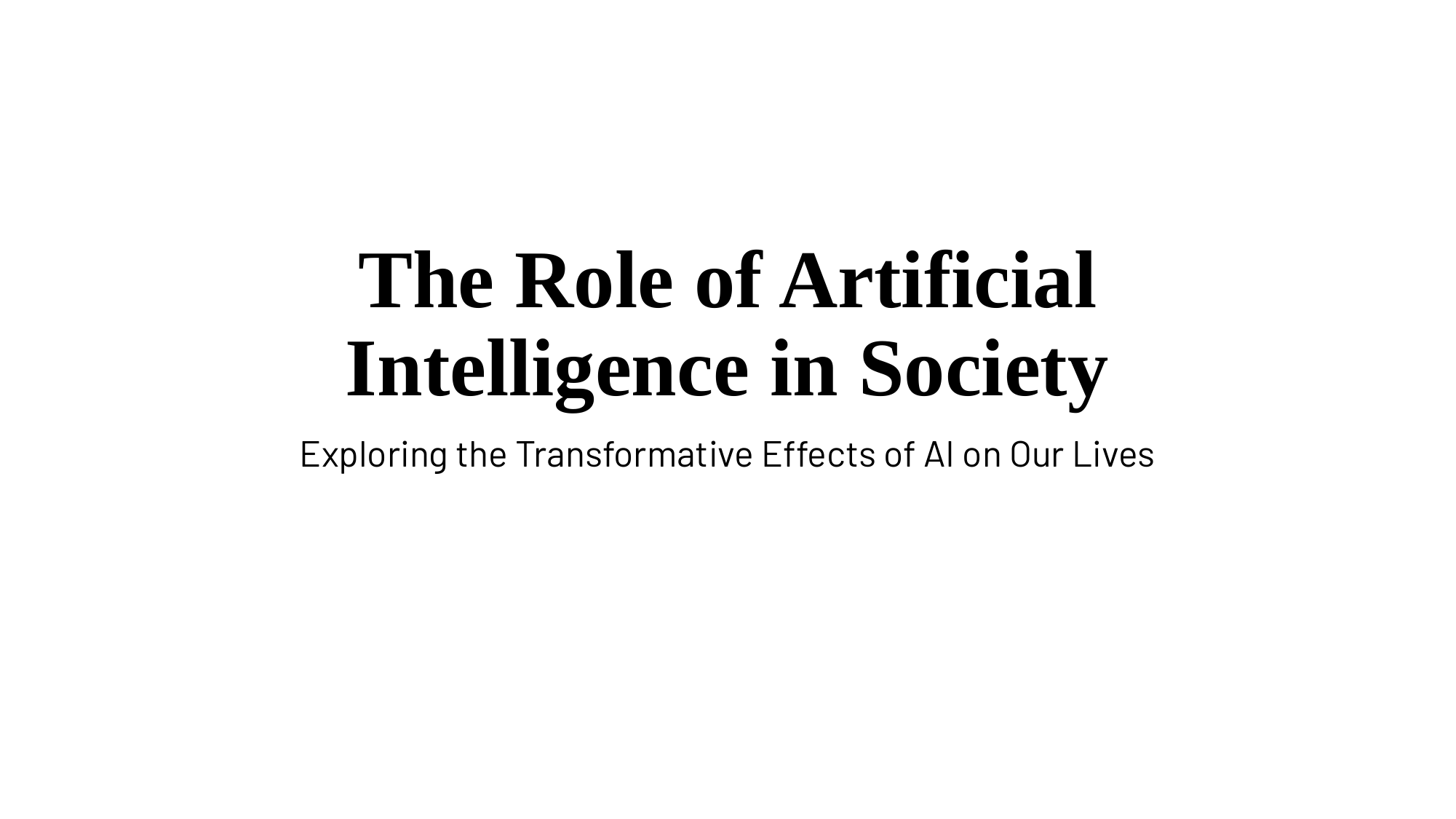

# The Role of Artificial Intelligence in Society
Exploring the Transformative Effects of AI on Our Lives